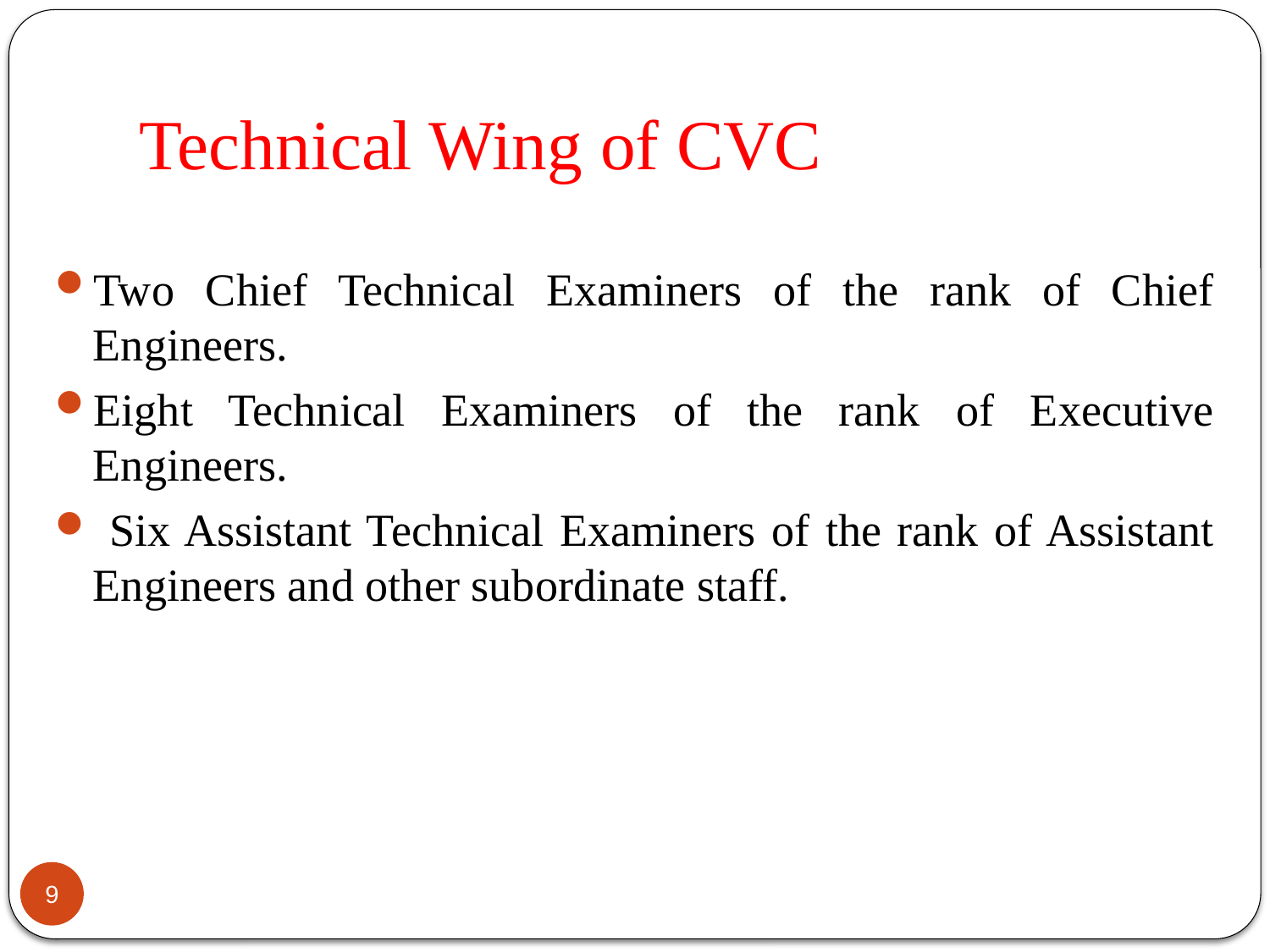

# Technical Wing of CVC
Two Chief Technical Examiners of the rank of Chief Engineers.
Eight Technical Examiners of the rank of Executive Engineers.
 Six Assistant Technical Examiners of the rank of Assistant Engineers and other subordinate staff.
9